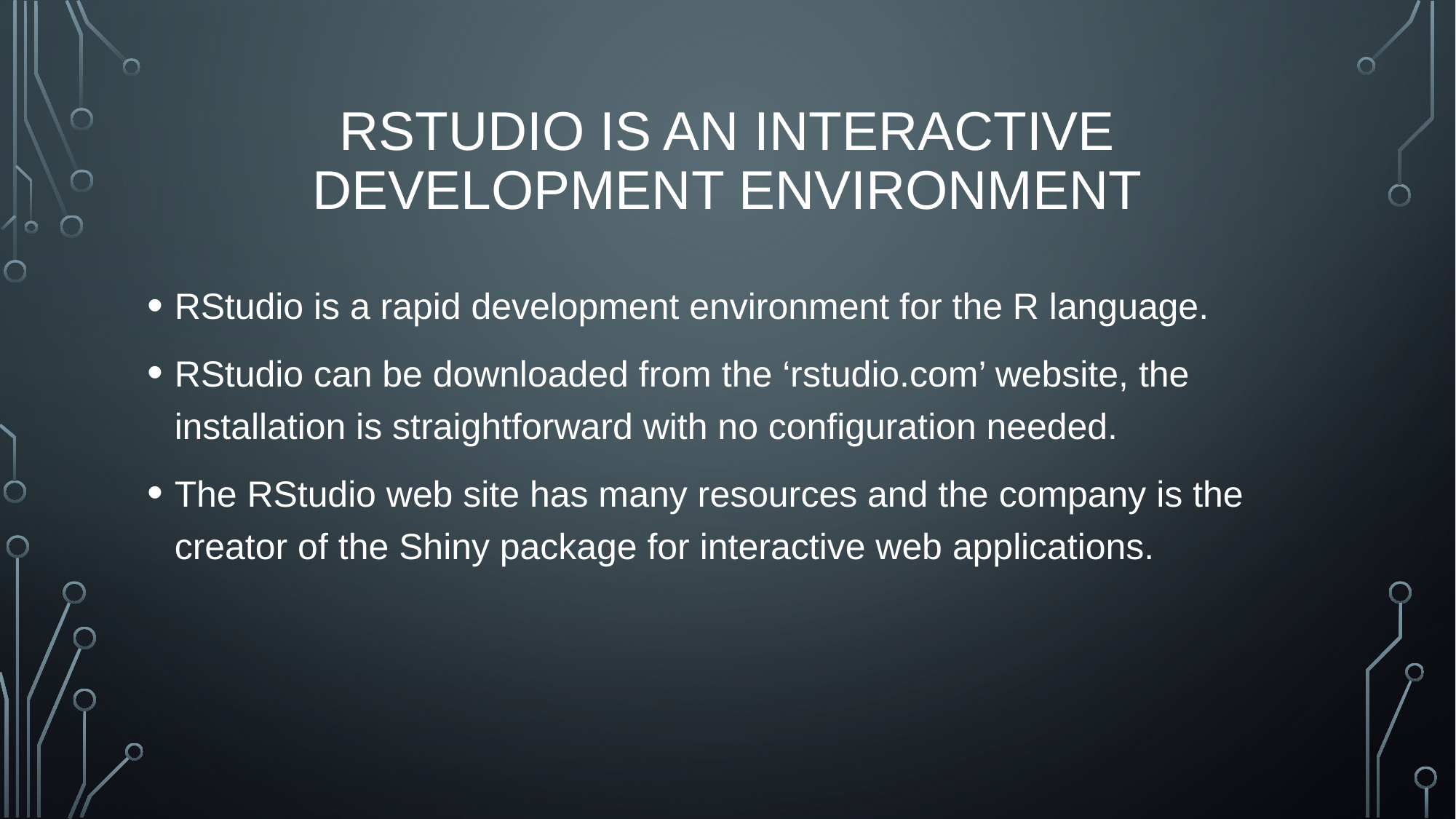

# Rstudio is an interactive development environment
RStudio is a rapid development environment for the R language.
RStudio can be downloaded from the ‘rstudio.com’ website, the installation is straightforward with no configuration needed.
The RStudio web site has many resources and the company is the creator of the Shiny package for interactive web applications.